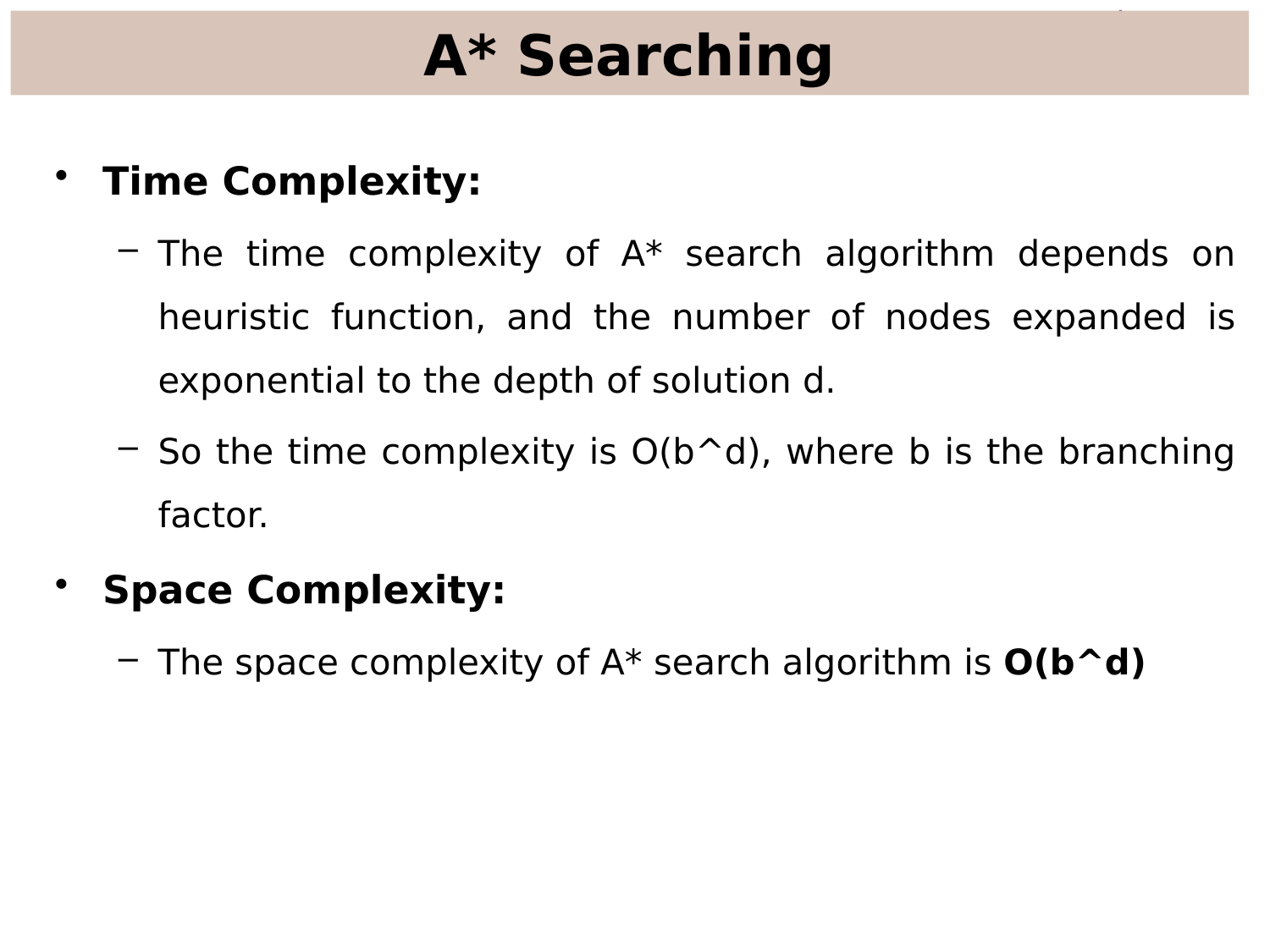

# A* Searching
Time Complexity:
The time complexity of A* search algorithm depends on heuristic function, and the number of nodes expanded is exponential to the depth of solution d.
So the time complexity is O(b^d), where b is the branching factor.
Space Complexity:
The space complexity of A* search algorithm is O(b^d)